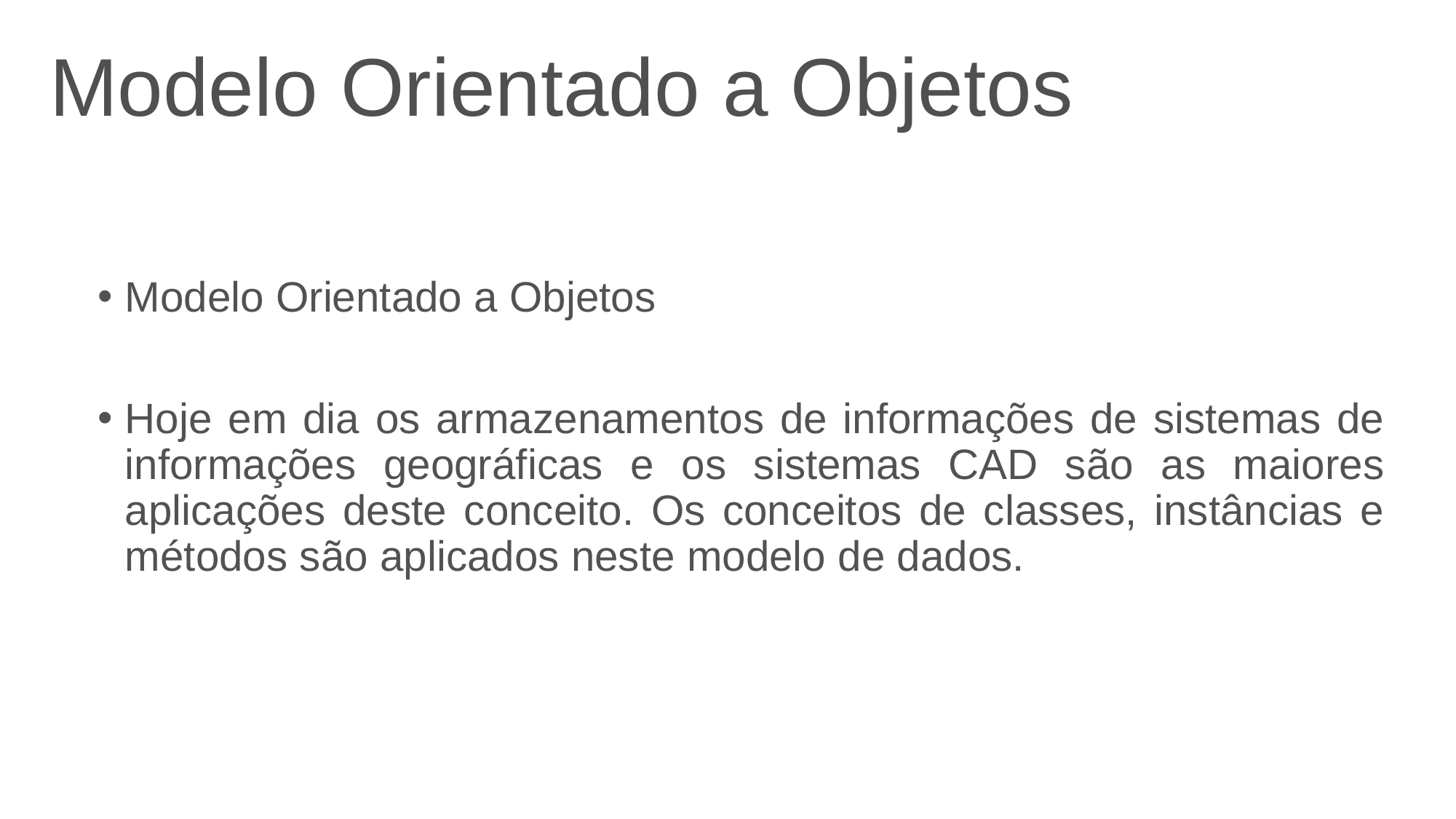

# Modelo Orientado a Objetos
Modelo Orientado a Objetos

Hoje em dia os armazenamentos de informações de sistemas de informações geográficas e os sistemas CAD são as maiores aplicações deste conceito. Os conceitos de classes, instâncias e métodos são aplicados neste modelo de dados.